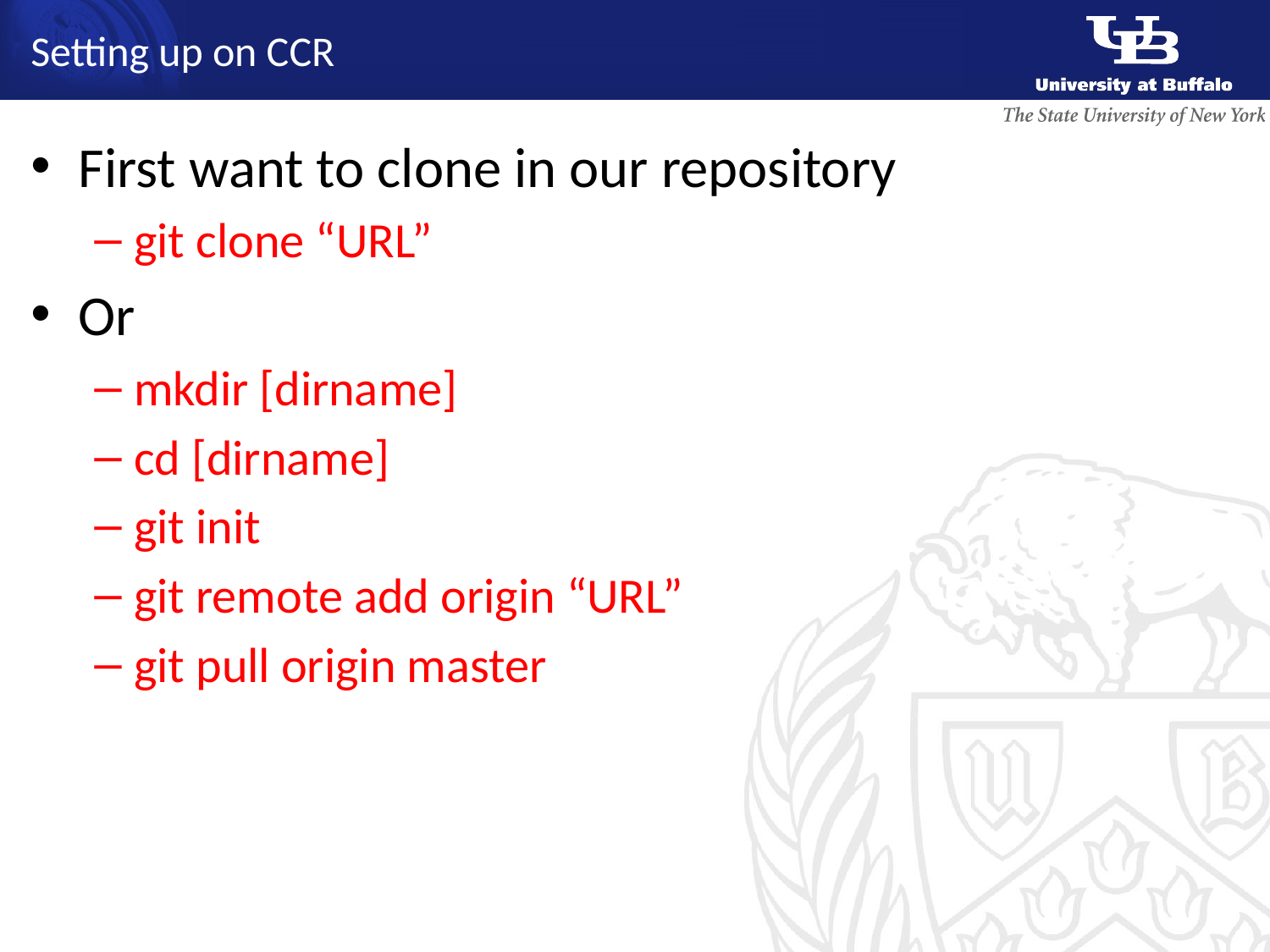

# Setting up on CCR
First want to clone in our repository
git clone “URL”
Or
mkdir [dirname]
cd [dirname]
git init
git remote add origin “URL”
git pull origin master